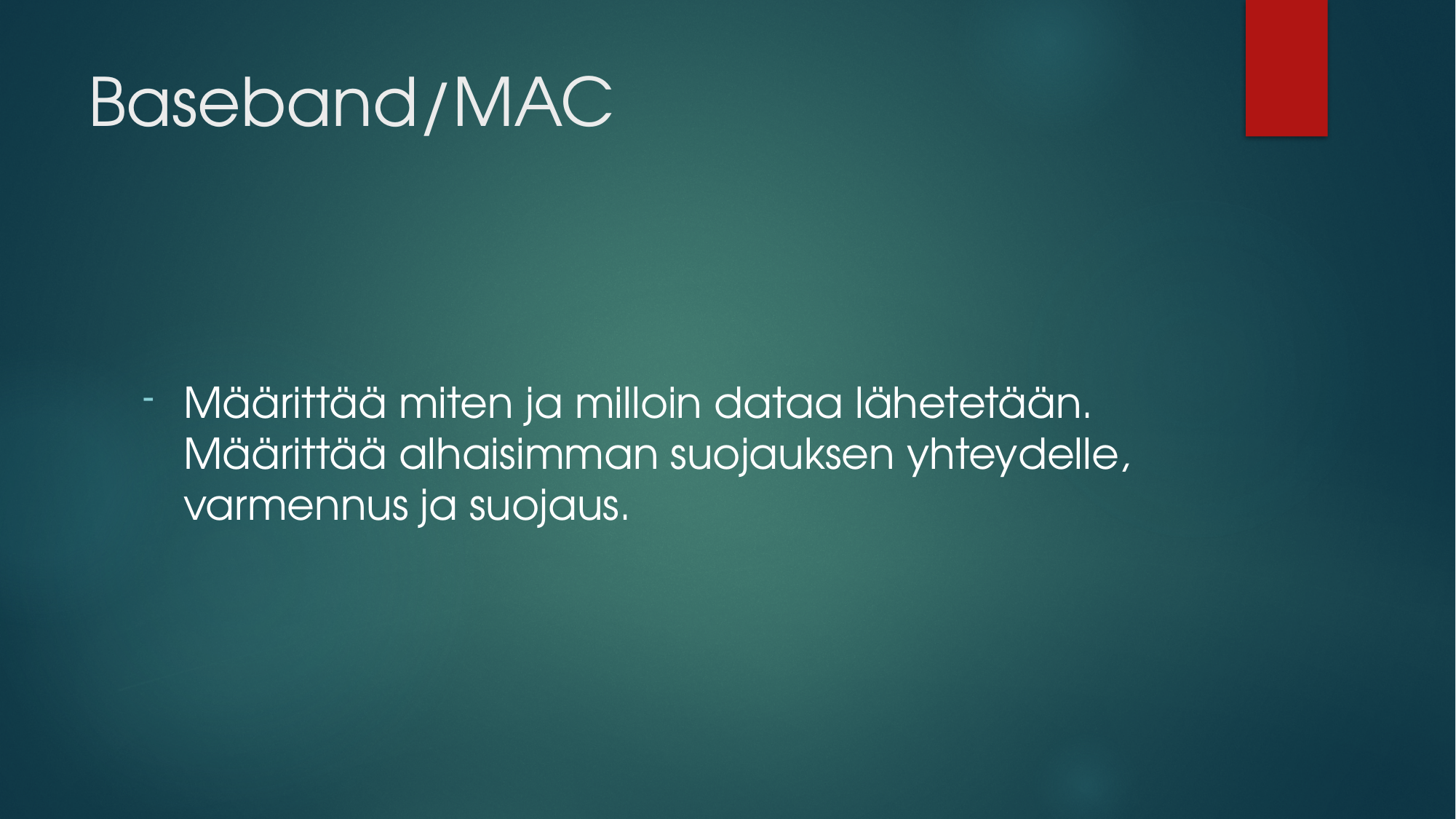

# Baseband/MAC

Määrittää miten ja milloin dataa lähetetään.
Määrittää alhaisimman suojauksen yhteydelle, varmennus ja suojaus.